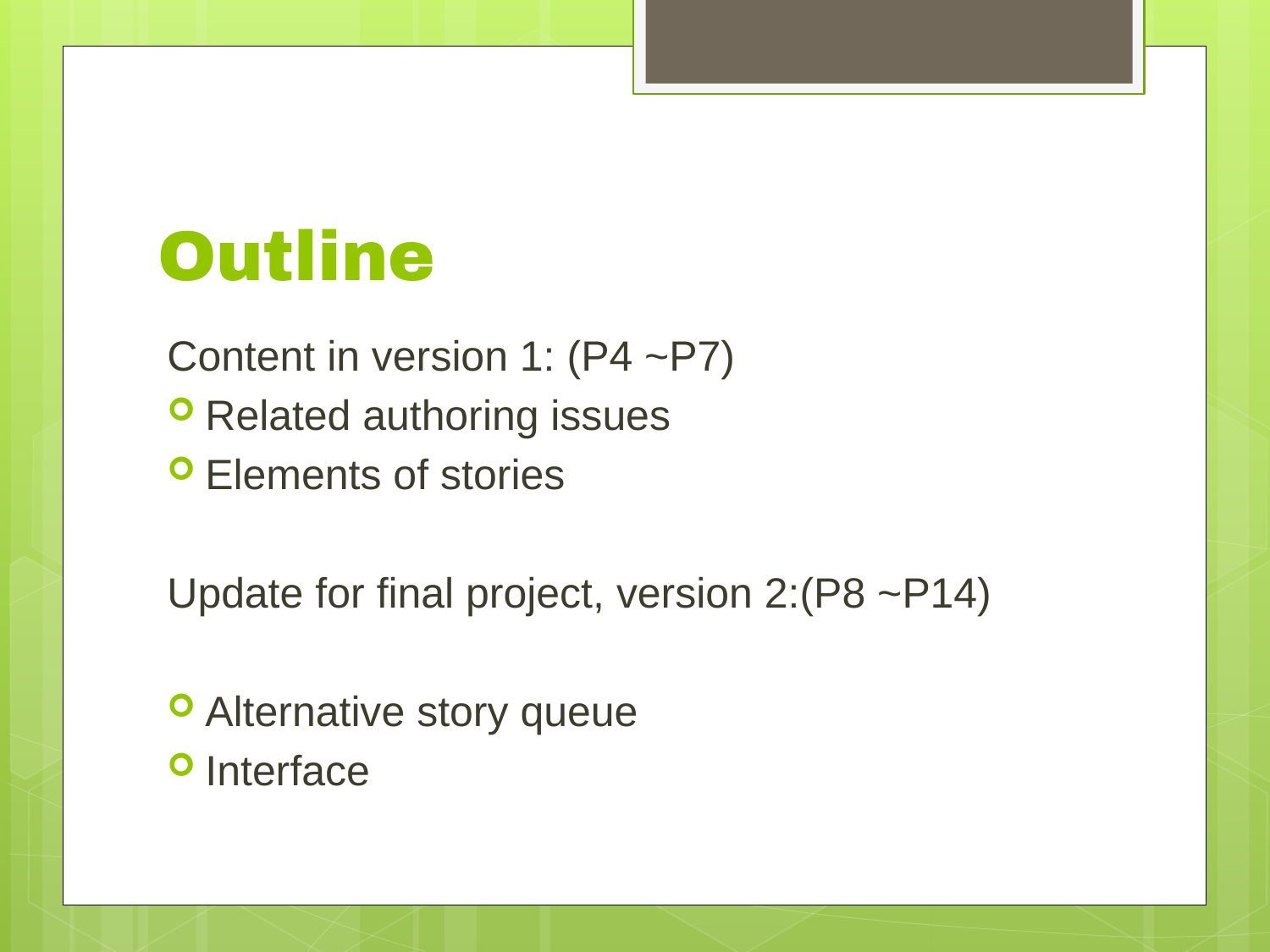

# Outline
Content in version 1: (P4 ~P7)
Related authoring issues
Elements of stories

Update for final project, version 2:(P8 ~P14)

Alternative story queue
Interface